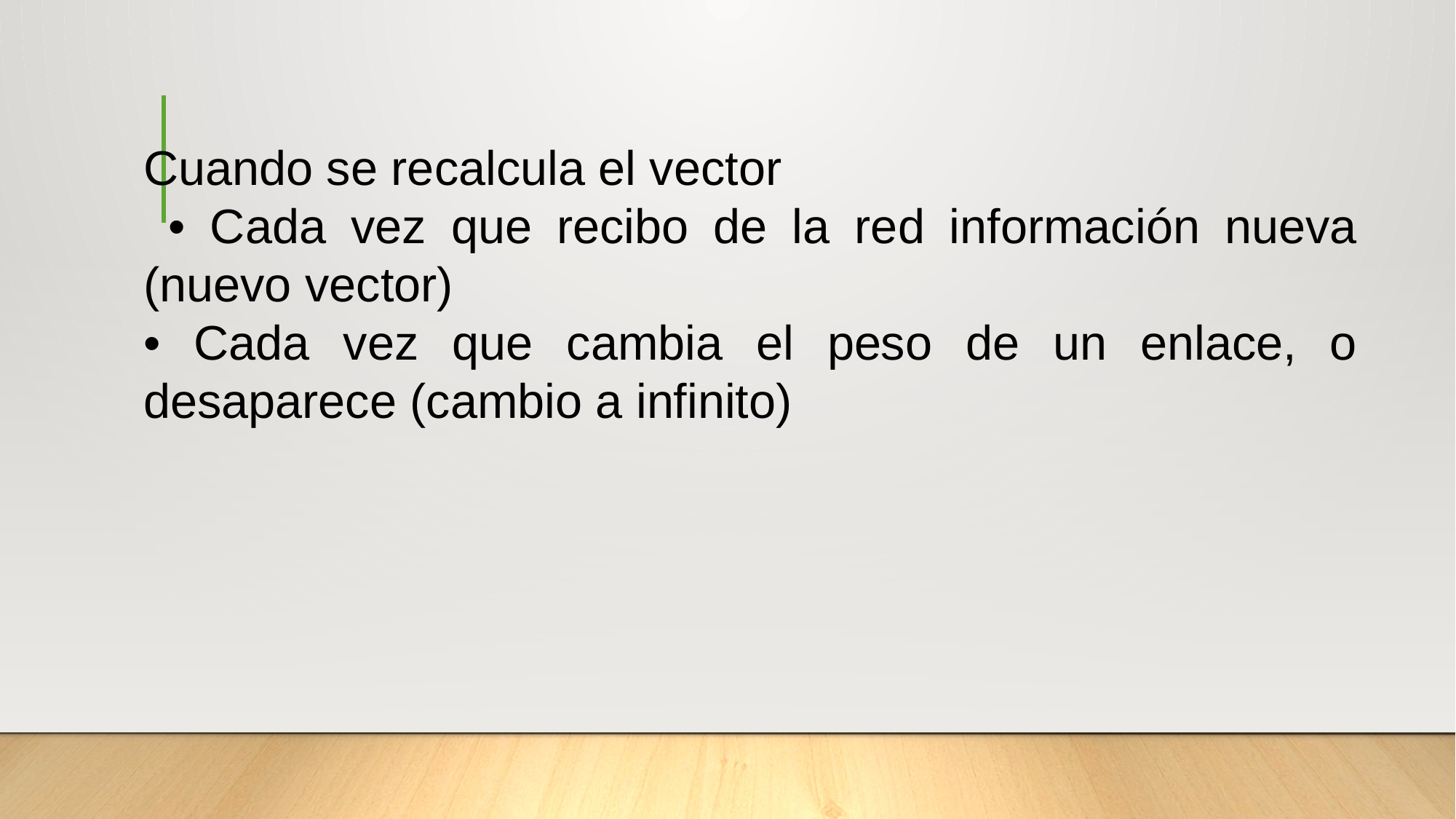

Cuando se recalcula el vector
 • Cada vez que recibo de la red información nueva (nuevo vector)
• Cada vez que cambia el peso de un enlace, o desaparece (cambio a infinito)